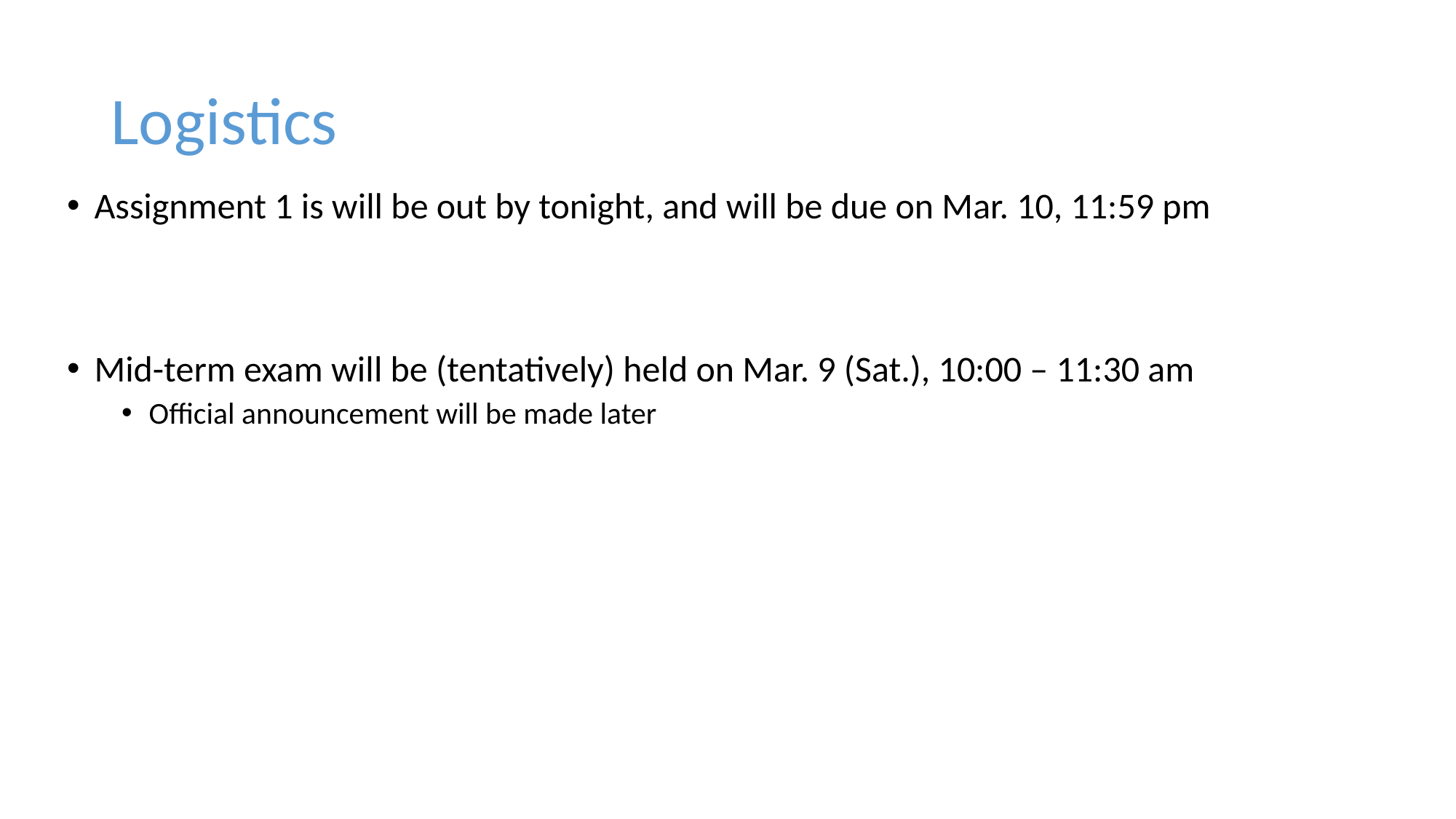

Logistics
Assignment 1 is will be out by tonight, and will be due on Mar. 10, 11:59 pm

Mid-term exam will be (tentatively) held on Mar. 9 (Sat.), 10:00 – 11:30 am
Official announcement will be made later